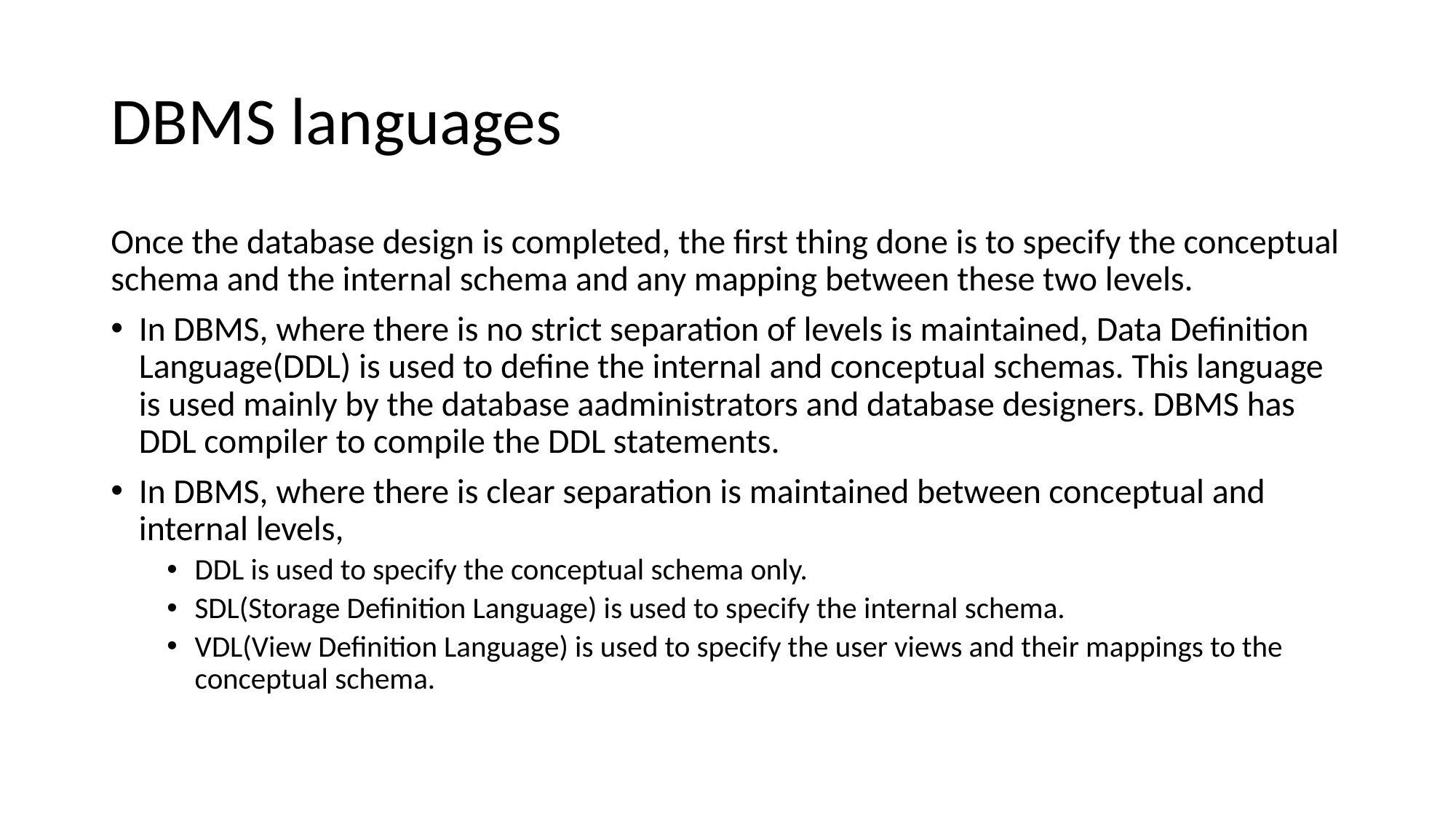

# DBMS languages
Once the database design is completed, the first thing done is to specify the conceptual schema and the internal schema and any mapping between these two levels.
In DBMS, where there is no strict separation of levels is maintained, Data Definition Language(DDL) is used to define the internal and conceptual schemas. This language is used mainly by the database aadministrators and database designers. DBMS has DDL compiler to compile the DDL statements.
In DBMS, where there is clear separation is maintained between conceptual and internal levels,
DDL is used to specify the conceptual schema only.
SDL(Storage Definition Language) is used to specify the internal schema.
VDL(View Definition Language) is used to specify the user views and their mappings to the conceptual schema.